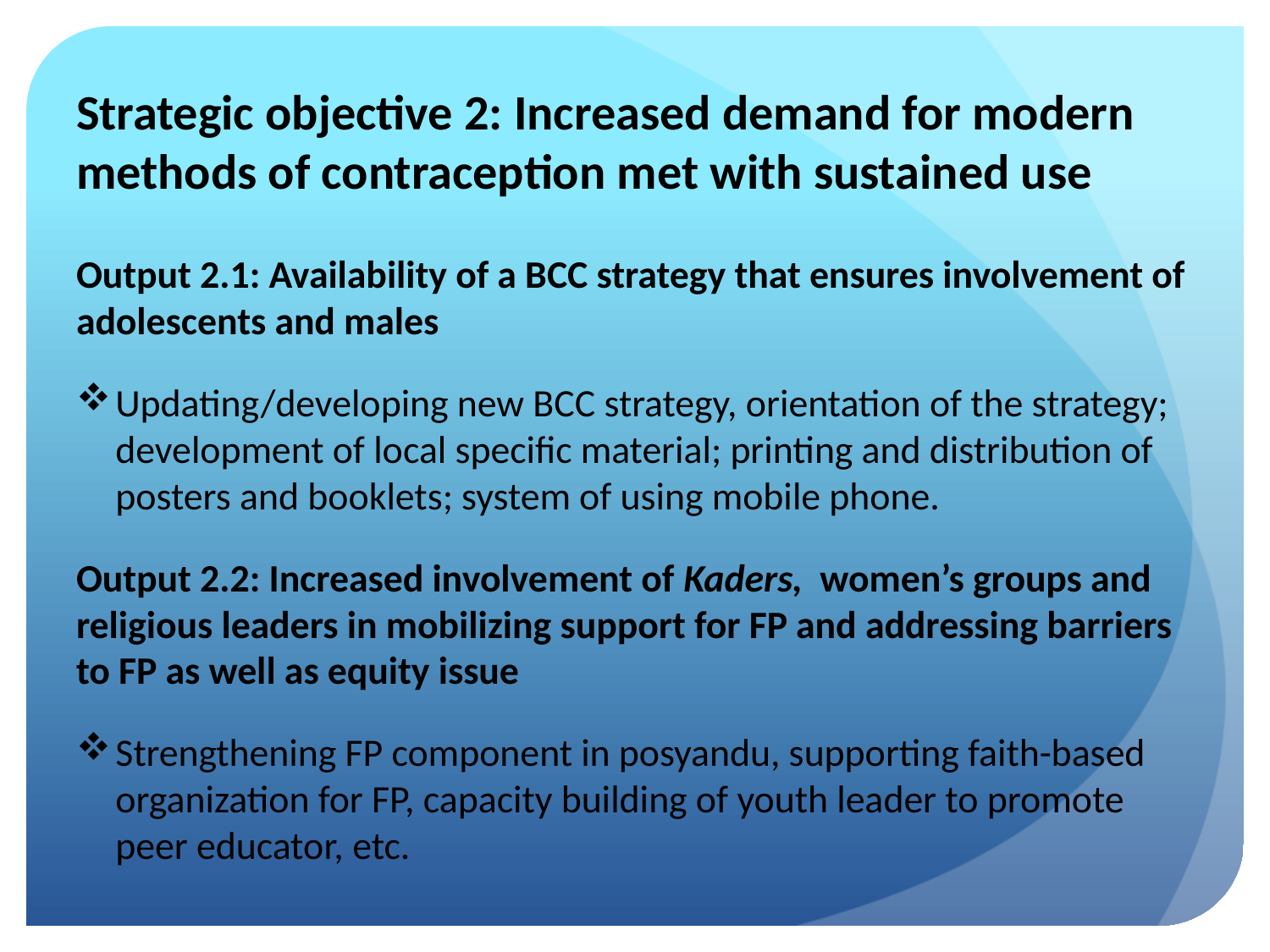

# Strategic objective 2: Increased demand for modern methods of contraception met with sustained use
Output 2.1: Availability of a BCC strategy that ensures involvement of adolescents and males
Updating/developing new BCC strategy, orientation of the strategy; development of local specific material; printing and distribution of posters and booklets; system of using mobile phone.
Output 2.2: Increased involvement of Kaders,  women’s groups and religious leaders in mobilizing support for FP and addressing barriers to FP as well as equity issue
Strengthening FP component in posyandu, supporting faith-based organization for FP, capacity building of youth leader to promote peer educator, etc.